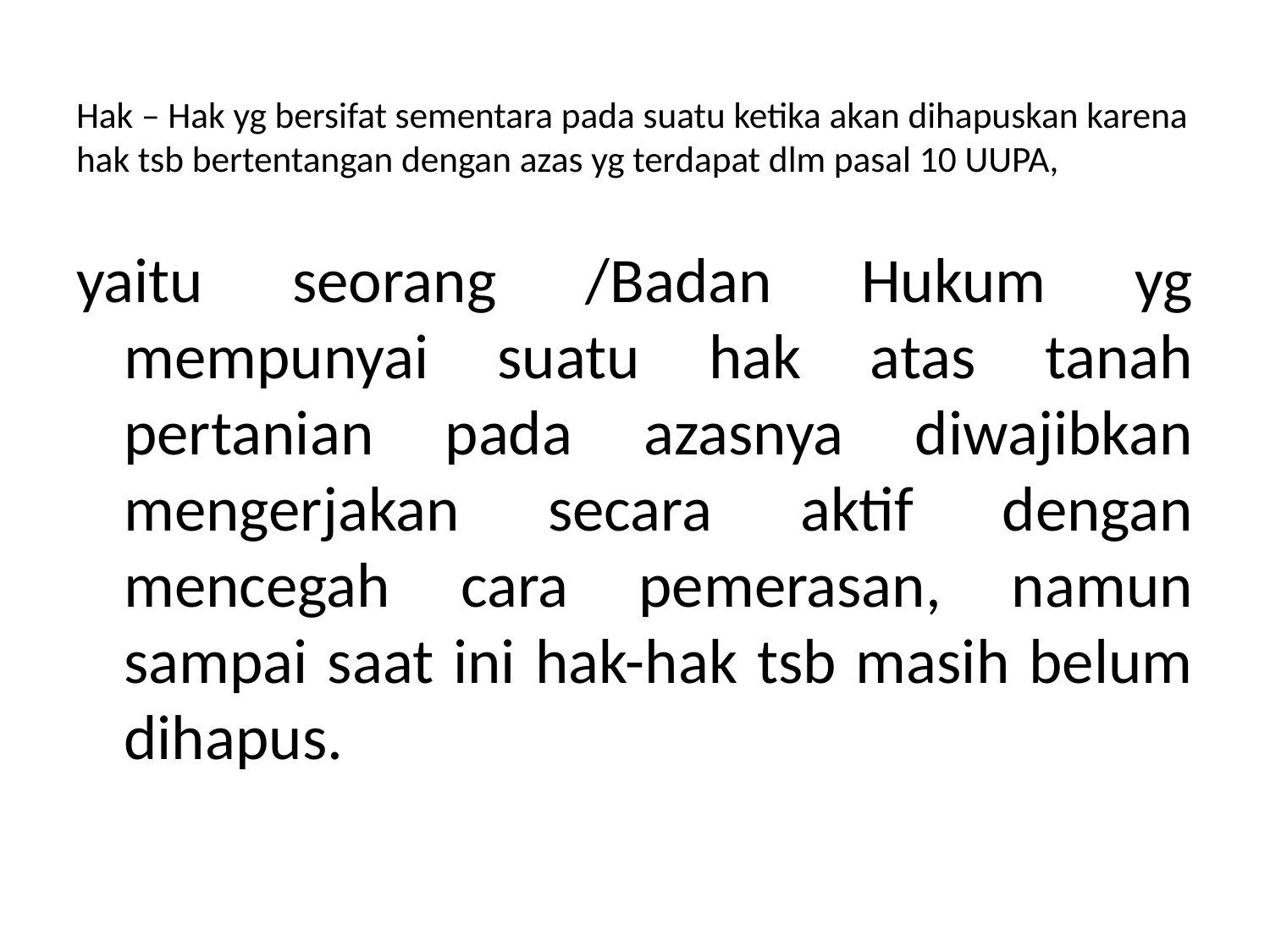

# Hak – Hak yg bersifat sementara pada suatu ketika akan dihapuskan karena hak tsb bertentangan dengan azas yg terdapat dlm pasal 10 UUPA,
yaitu seorang /Badan Hukum yg mempunyai suatu hak atas tanah pertanian pada azasnya diwajibkan mengerjakan secara aktif dengan mencegah cara pemerasan, namun sampai saat ini hak-hak tsb masih belum dihapus.